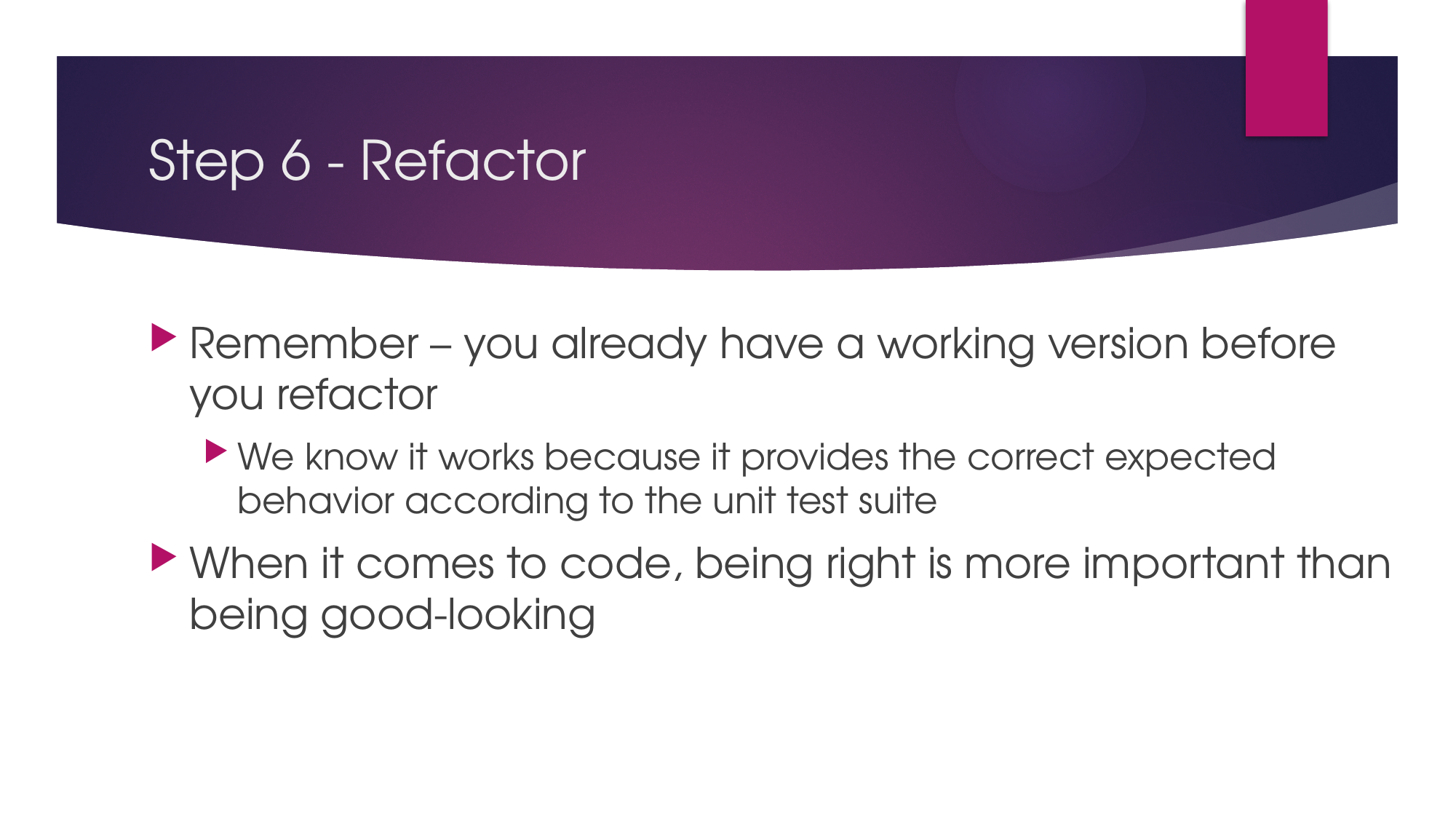

# Step 6 - Refactor
Remember – you already have a working version before you refactor
We know it works because it provides the correct expected behavior according to the unit test suite
When it comes to code, being right is more important than being good-looking